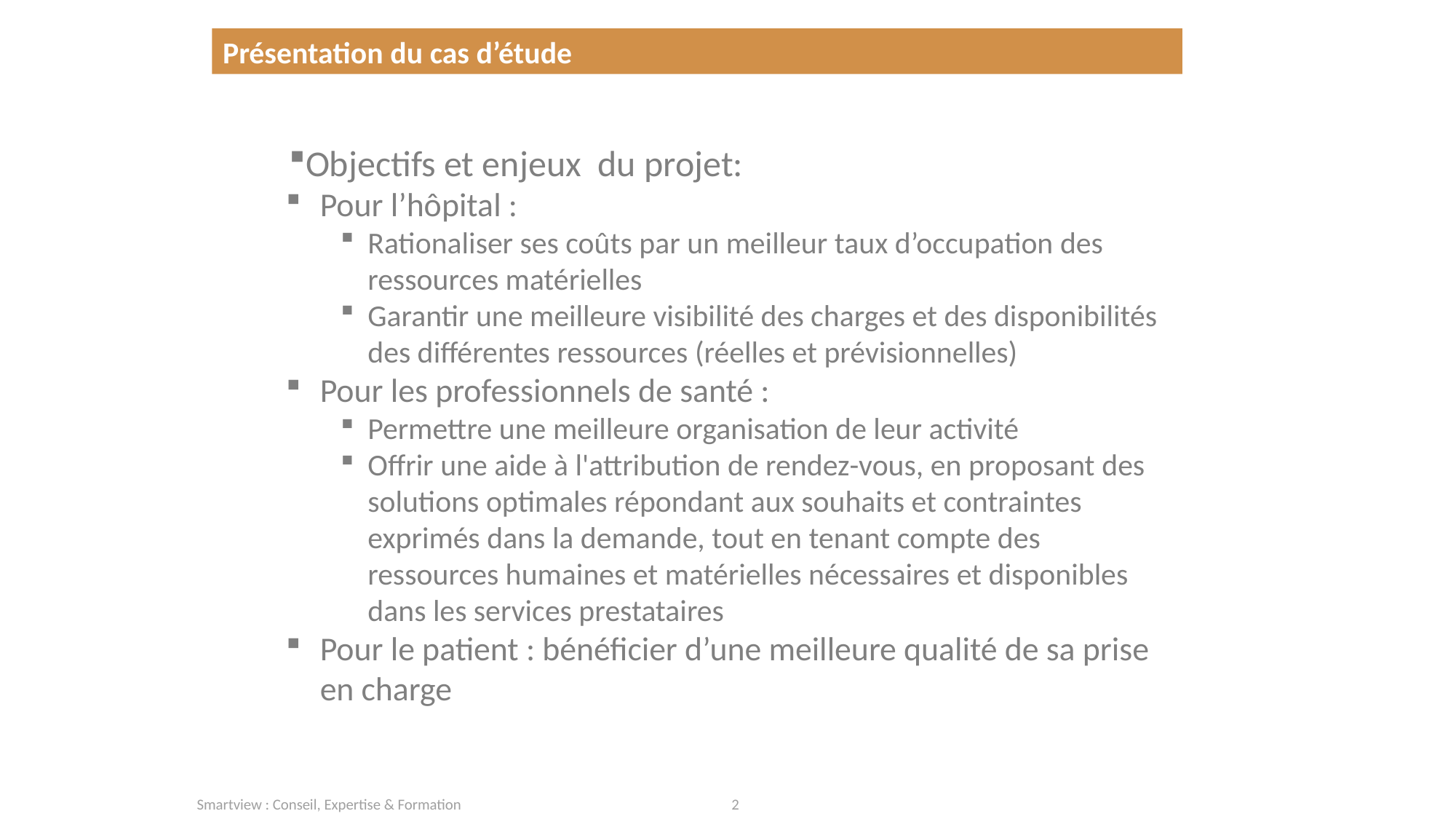

Présentation du cas d’étude
CDC pour le développement d'un logiciel
Objectifs et enjeux  du projet:
Pour l’hôpital :
Rationaliser ses coûts par un meilleur taux d’occupation des ressources matérielles
Garantir une meilleure visibilité des charges et des disponibilités des différentes ressources (réelles et prévisionnelles)
Pour les professionnels de santé :
Permettre une meilleure organisation de leur activité
Offrir une aide à l'attribution de rendez-vous, en proposant des solutions optimales répondant aux souhaits et contraintes exprimés dans la demande, tout en tenant compte des ressources humaines et matérielles nécessaires et disponibles dans les services prestataires
Pour le patient : bénéficier d’une meilleure qualité de sa prise en charge

Smartview : Conseil, Expertise & Formation
2